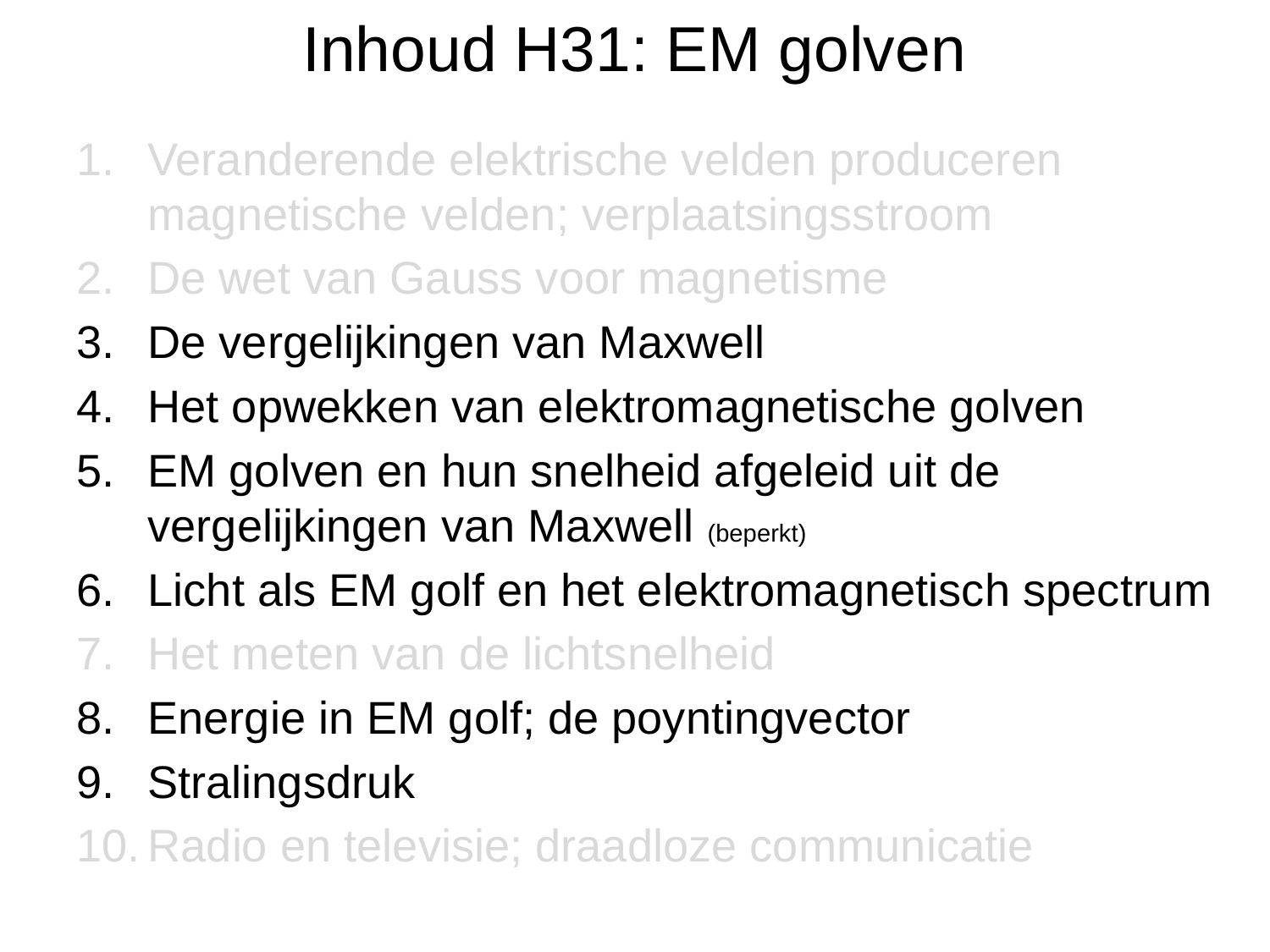

# Inhoud H31: EM golven
Veranderende elektrische velden produceren magnetische velden; verplaatsingsstroom
De wet van Gauss voor magnetisme
De vergelijkingen van Maxwell
Het opwekken van elektromagnetische golven
EM golven en hun snelheid afgeleid uit de vergelijkingen van Maxwell (beperkt)
Licht als EM golf en het elektromagnetisch spectrum
Het meten van de lichtsnelheid
Energie in EM golf; de poyntingvector
Stralingsdruk
Radio en televisie; draadloze communicatie